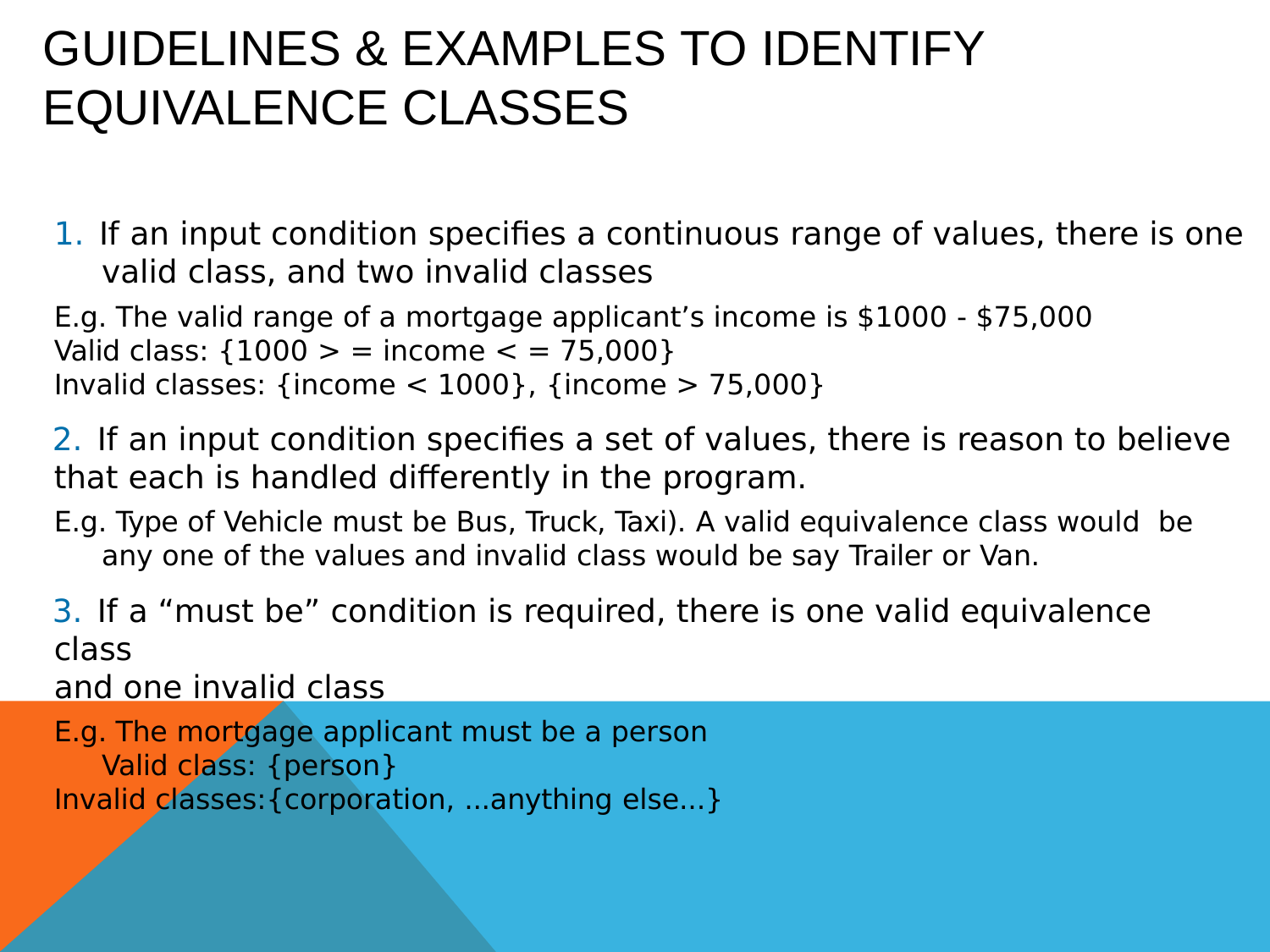

# Guidelines & Examples to identify Equivalence Classes
1. If an input condition specifies a continuous range of values, there is one  valid class, and two invalid classes
E.g. The valid range of a mortgage applicant’s income is $1000 - $75,000
Valid class: {1000 > = income < = 75,000}
Invalid classes: {income < 1000}, {income > 75,000}
2. If an input condition specifies a set of values, there is reason to believe
that each is handled differently in the program.
E.g. Type of Vehicle must be Bus, Truck, Taxi). A valid equivalence class would  be any one of the values and invalid class would be say Trailer or Van.
3. If a “must be” condition is required, there is one valid equivalence class
and one invalid class
E.g. The mortgage applicant must be a person  Valid class: {person}
Invalid classes:{corporation, ...anything else...}